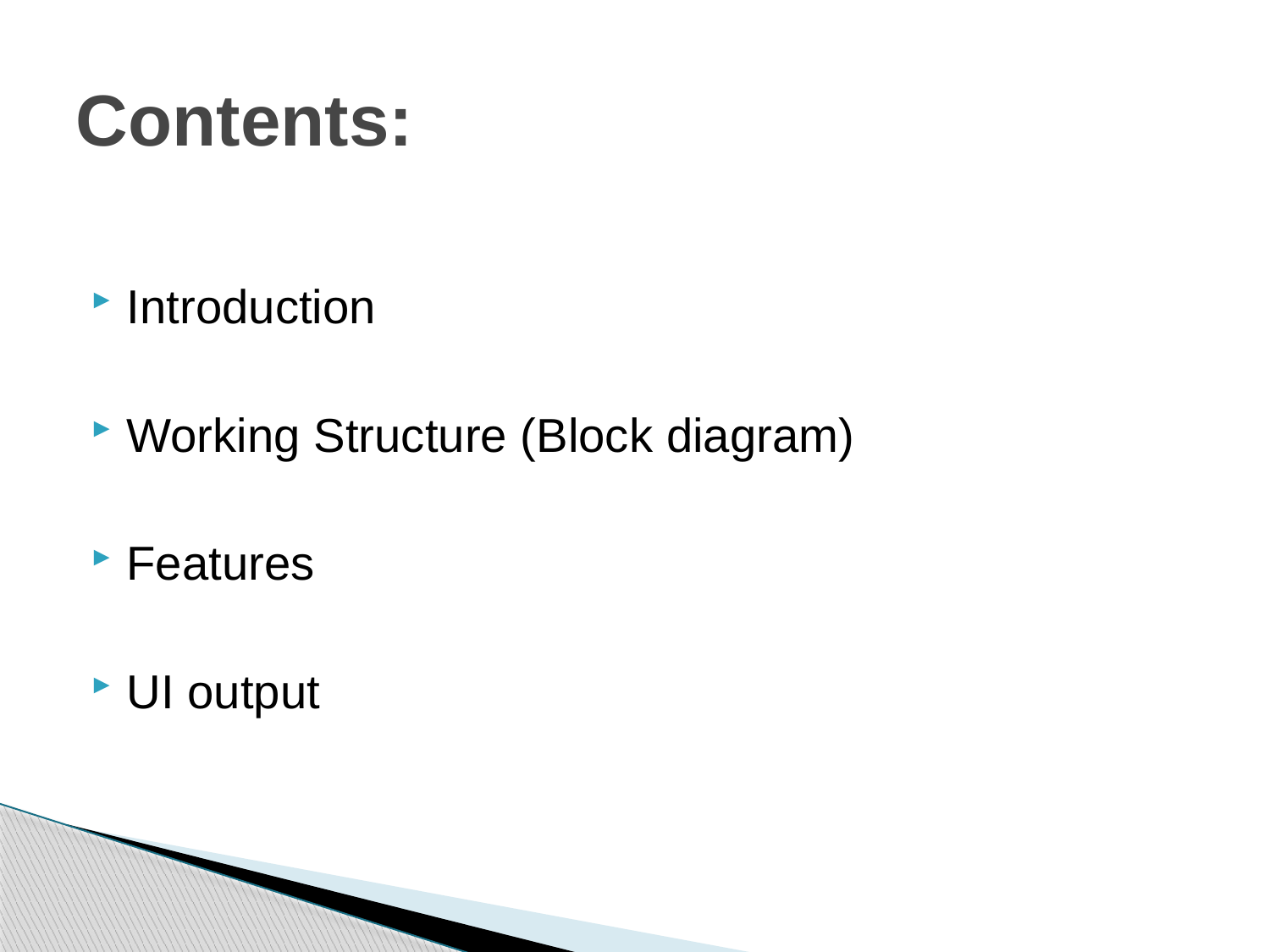

# Contents:

Introduction

Working Structure (Block diagram)

Features

UI output